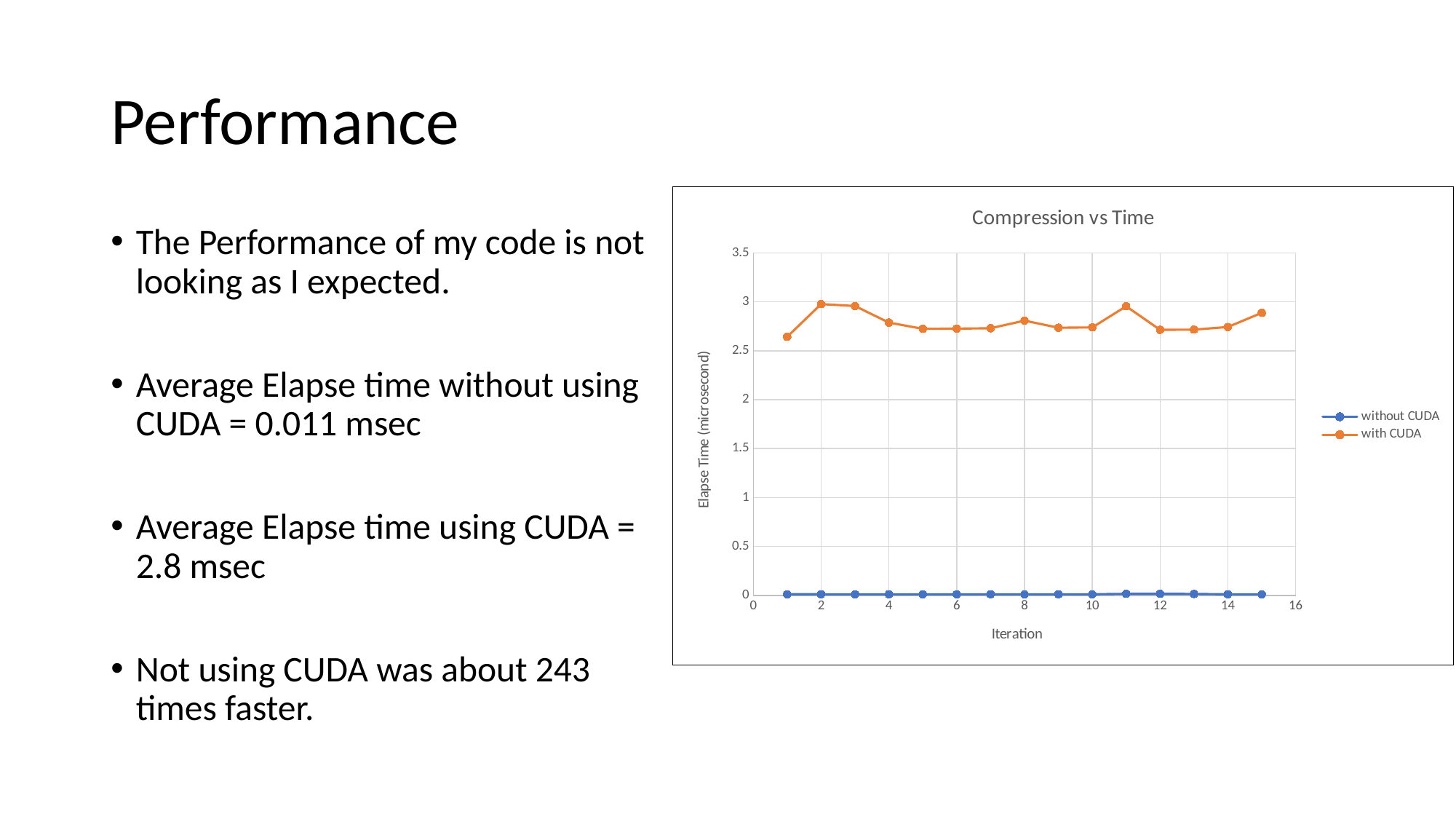

# Performance

### Chart: Compression vs Time

| Category | without CUDA | with CUDA |
|---|---|---|
The Performance of my code is not looking as I expected.

Average Elapse time without using CUDA = 0.011 msec

Average Elapse time using CUDA = 2.8 msec

Not using CUDA was about 243 times faster.